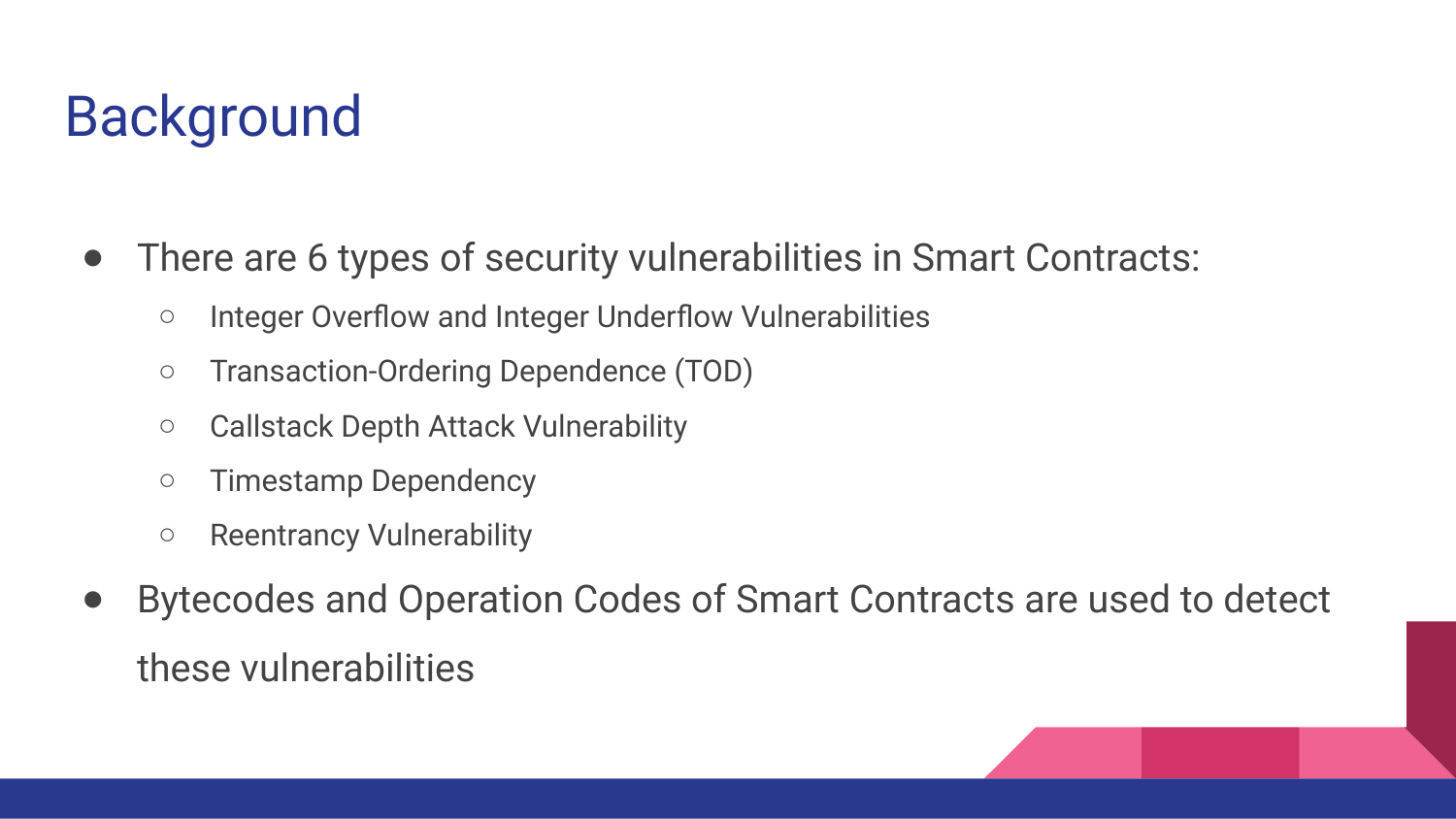

# Background
There are 6 types of security vulnerabilities in Smart Contracts:
Integer Overflow and Integer Underflow Vulnerabilities
Transaction-Ordering Dependence (TOD)
Callstack Depth Attack Vulnerability
Timestamp Dependency
Reentrancy Vulnerability
Bytecodes and Operation Codes of Smart Contracts are used to detect these vulnerabilities